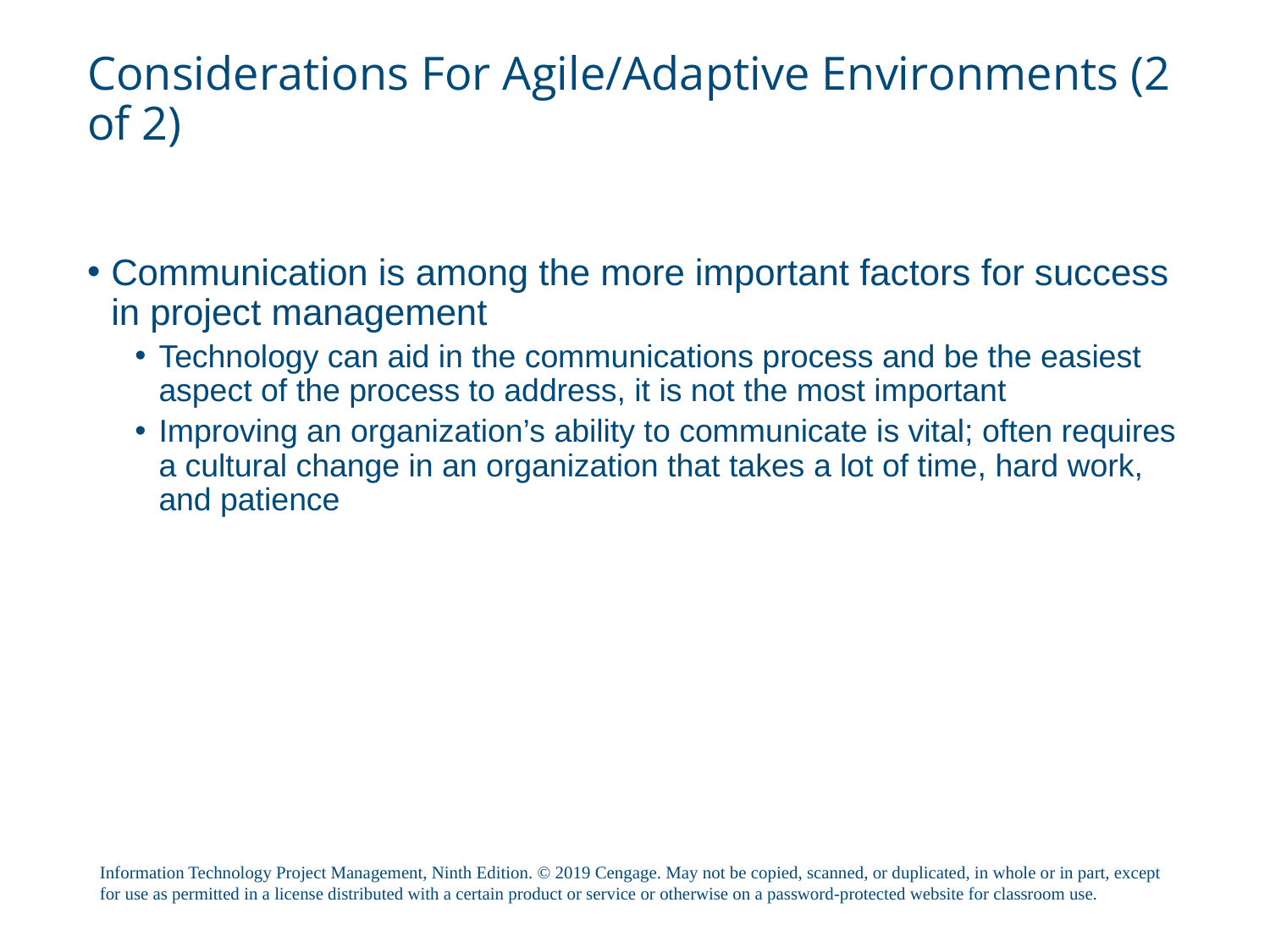

# Considerations For Agile/Adaptive Environments (2 of 2)
Communication is among the more important factors for success in project management
Technology can aid in the communications process and be the easiest aspect of the process to address, it is not the most important
Improving an organization’s ability to communicate is vital; often requires a cultural change in an organization that takes a lot of time, hard work, and patience
Information Technology Project Management, Ninth Edition. © 2019 Cengage. May not be copied, scanned, or duplicated, in whole or in part, except for use as permitted in a license distributed with a certain product or service or otherwise on a password-protected website for classroom use.